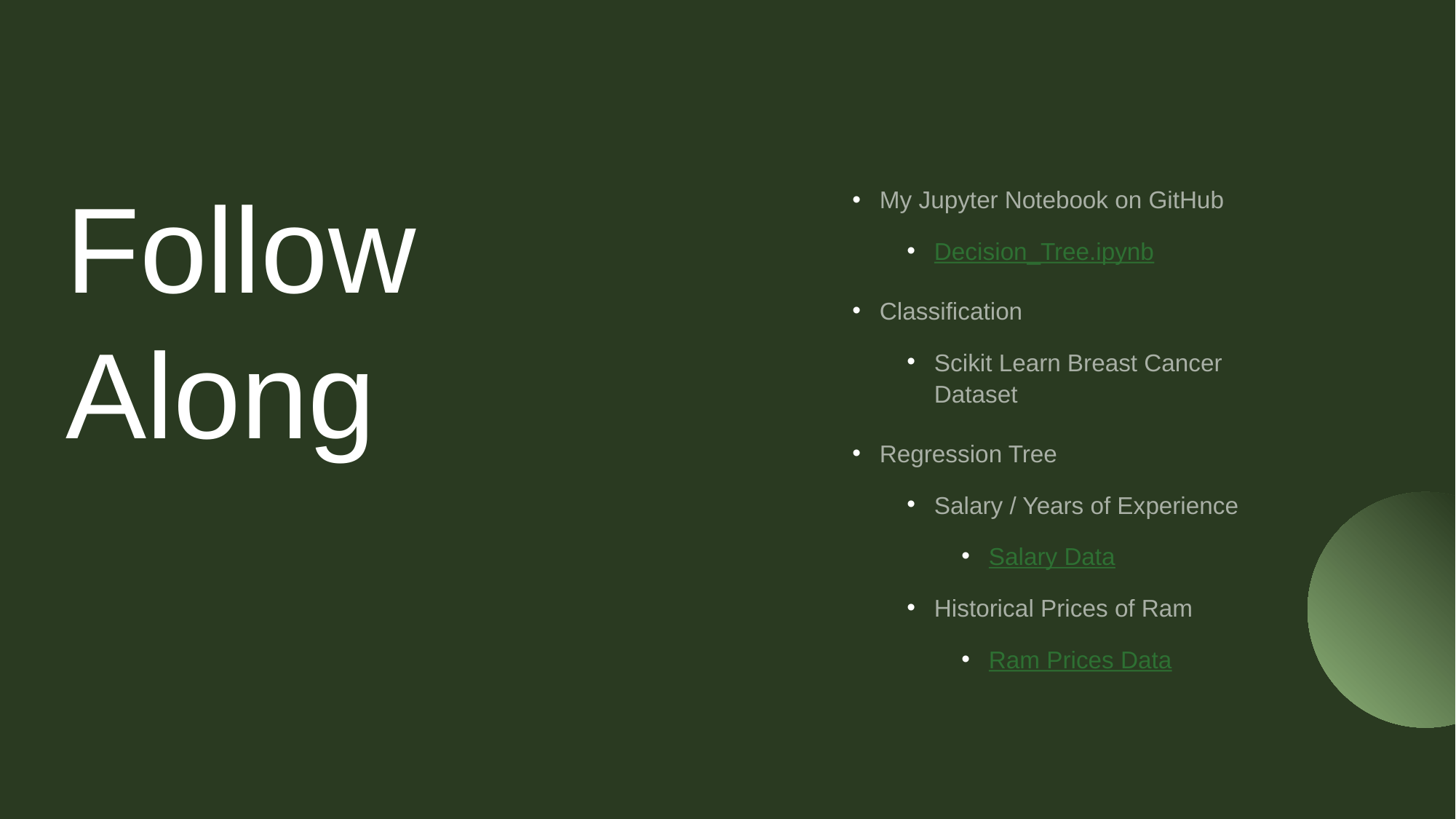

# Follow Along
My Jupyter Notebook on GitHub
Decision_Tree.ipynb
Classification
Scikit Learn Breast Cancer Dataset
Regression Tree
Salary / Years of Experience
Salary Data
Historical Prices of Ram
Ram Prices Data